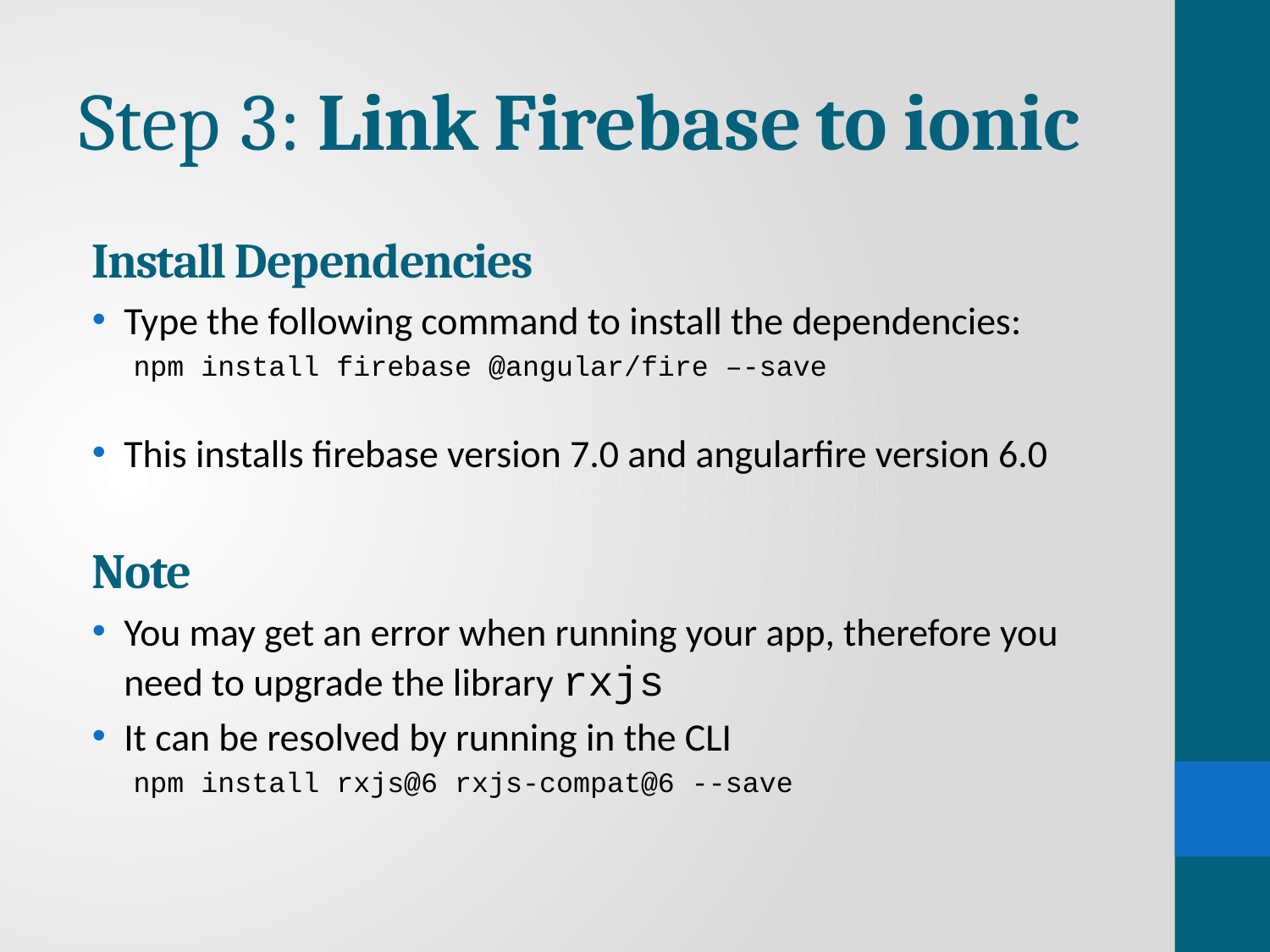

# Step 3: Link Firebase to ionic
Install Dependencies
Type the following command to install the dependencies:
npm install firebase @angular/fire –-save

This installs firebase version 7.0 and angularfire version 6.0

Note
You may get an error when running your app, therefore you need to upgrade the library rxjs
It can be resolved by running in the CLI
npm install rxjs@6 rxjs-compat@6 --save